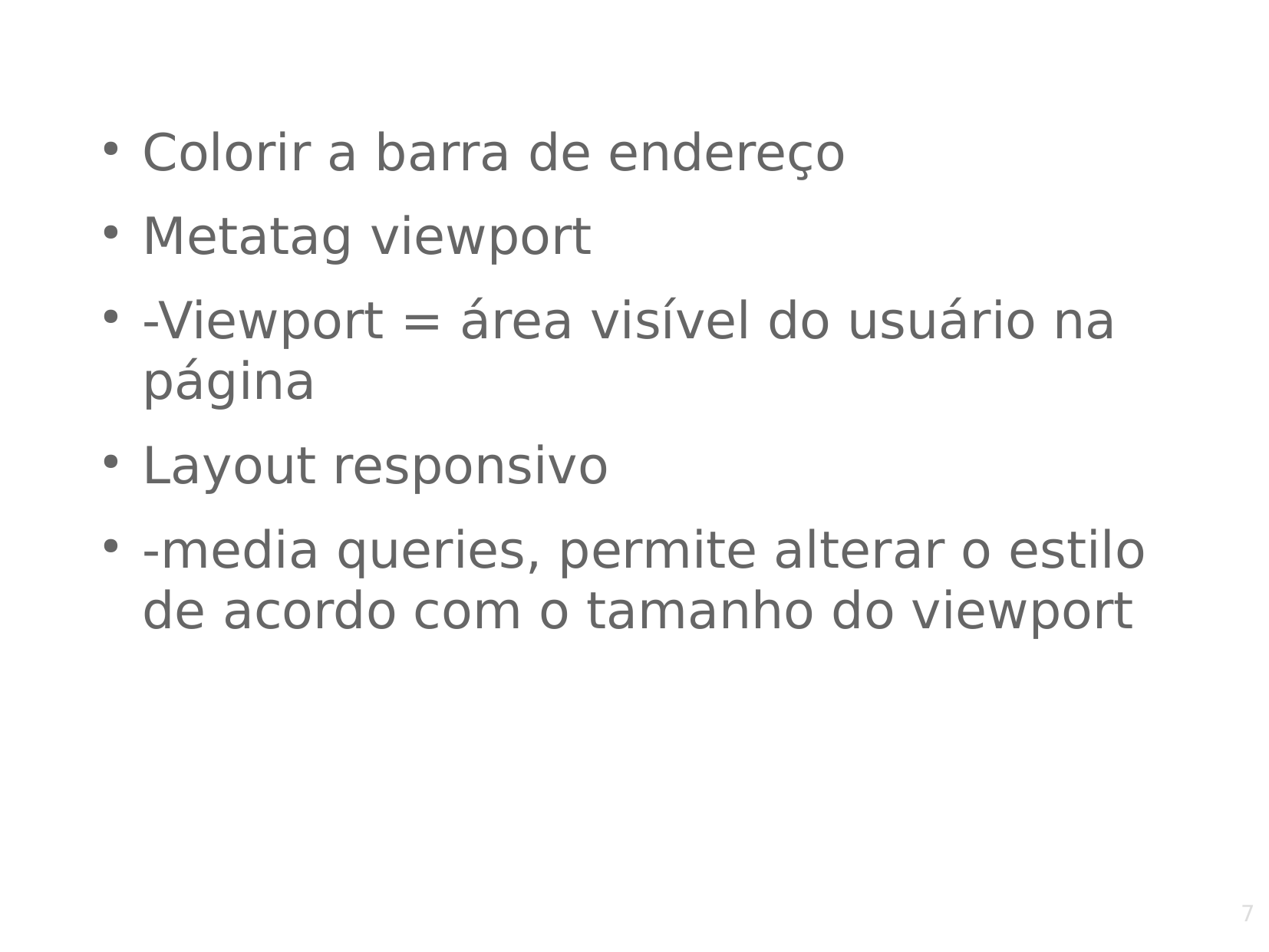

Colorir a barra de endereço
Metatag viewport
-Viewport = área visível do usuário na página
Layout responsivo
-media queries, permite alterar o estilo de acordo com o tamanho do viewport
7